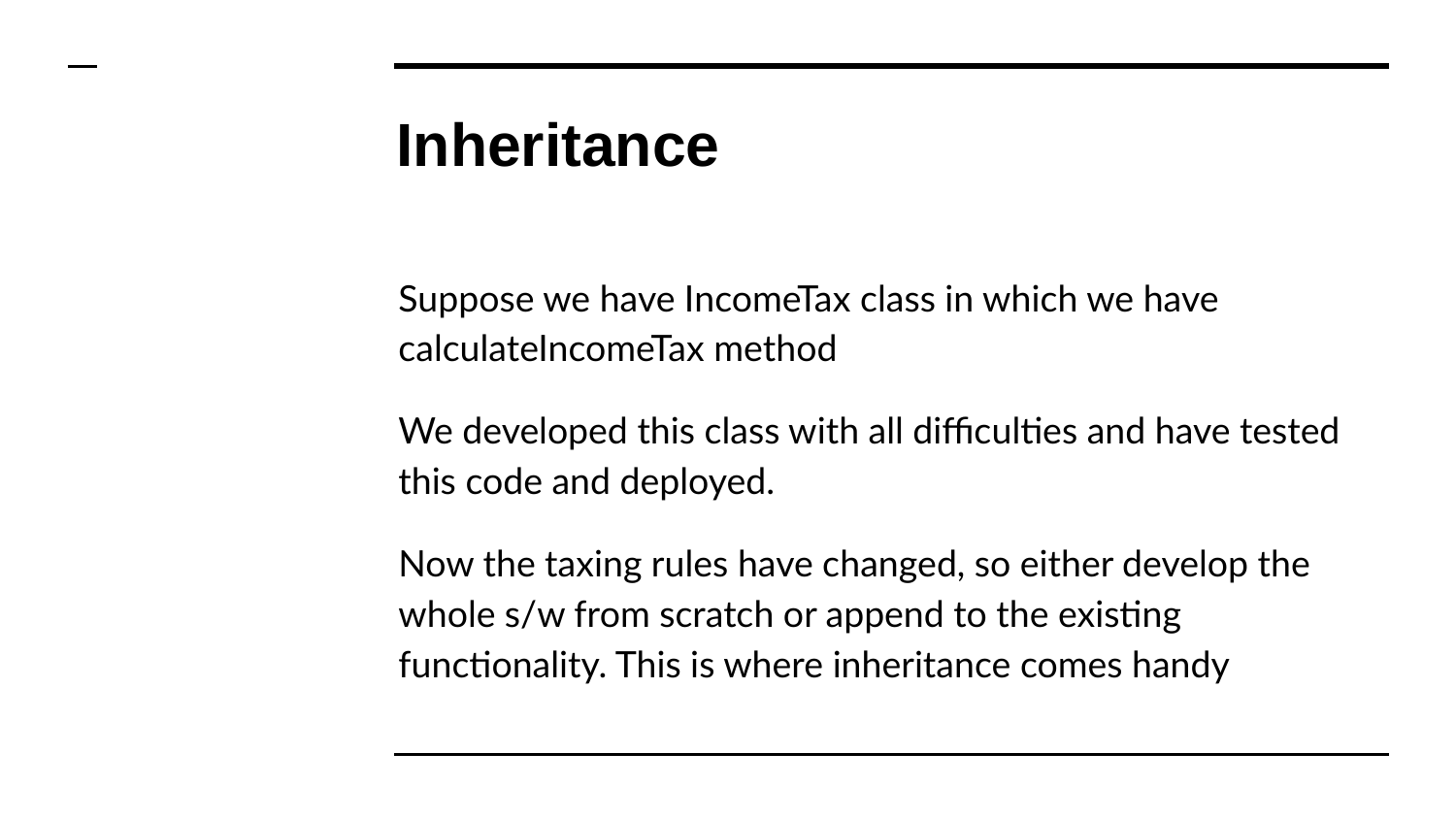

# Inheritance
Suppose we have IncomeTax class in which we have calculateIncomeTax method
We developed this class with all difficulties and have tested this code and deployed.
Now the taxing rules have changed, so either develop the whole s/w from scratch or append to the existing functionality. This is where inheritance comes handy